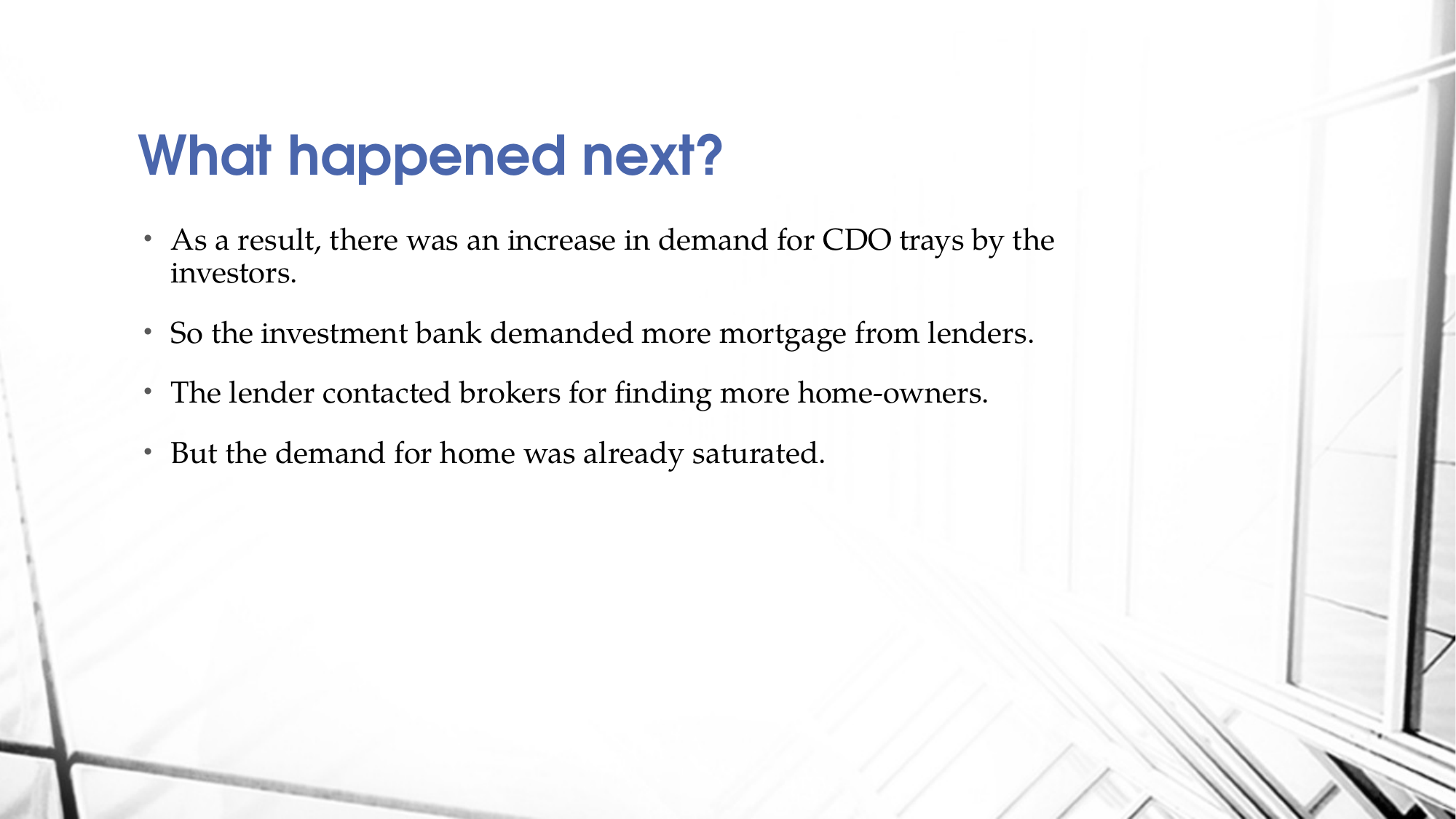

# What happened next?
As a result, there was an increase in demand for CDO trays by the investors.
So the investment bank demanded more mortgage from lenders.
The lender contacted brokers for finding more home-owners.
But the demand for home was already saturated.